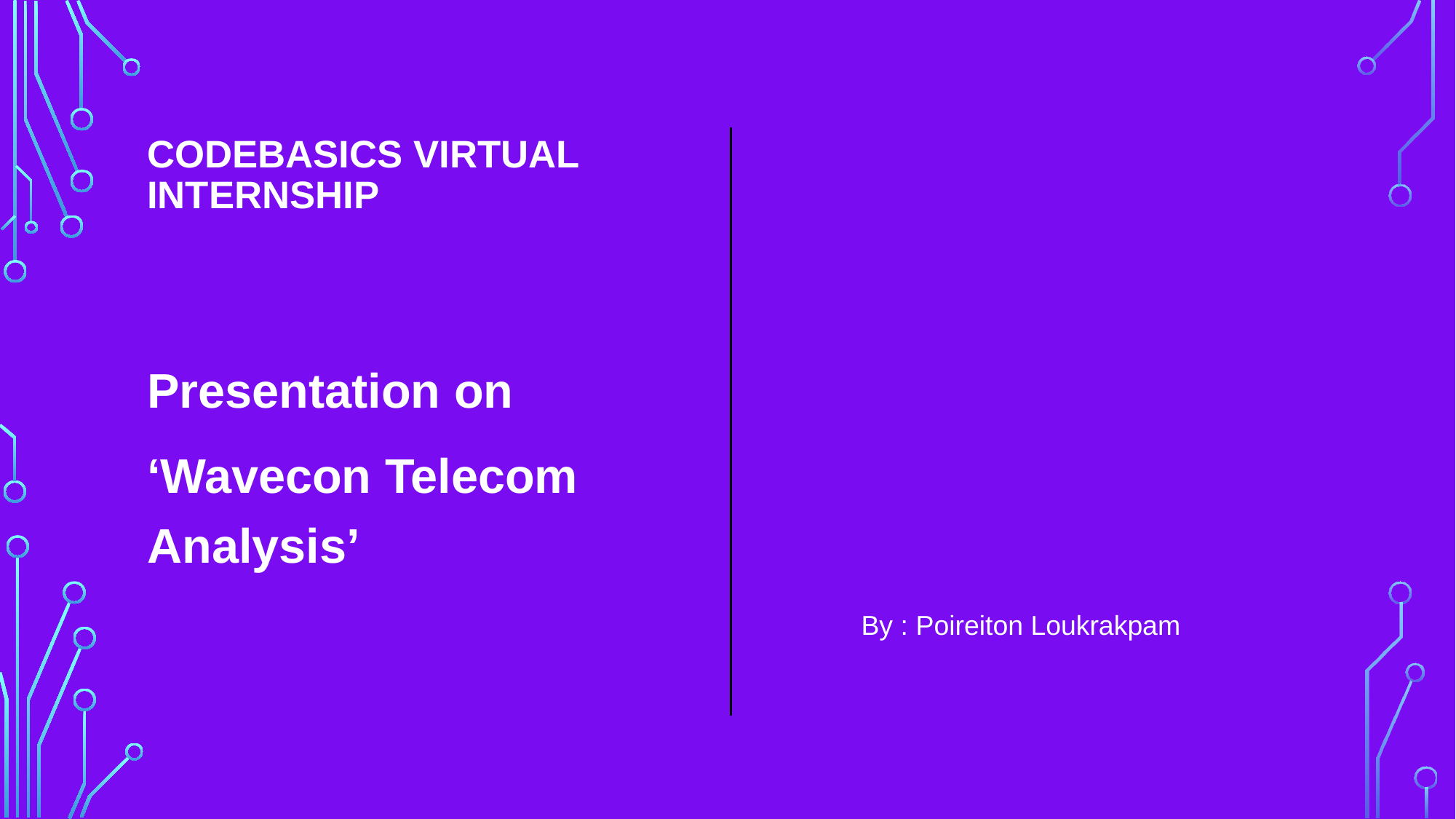

# Codebasics Virtual Internship

Presentation on
‘Wavecon Telecom Analysis’

By : Poireiton Loukrakpam